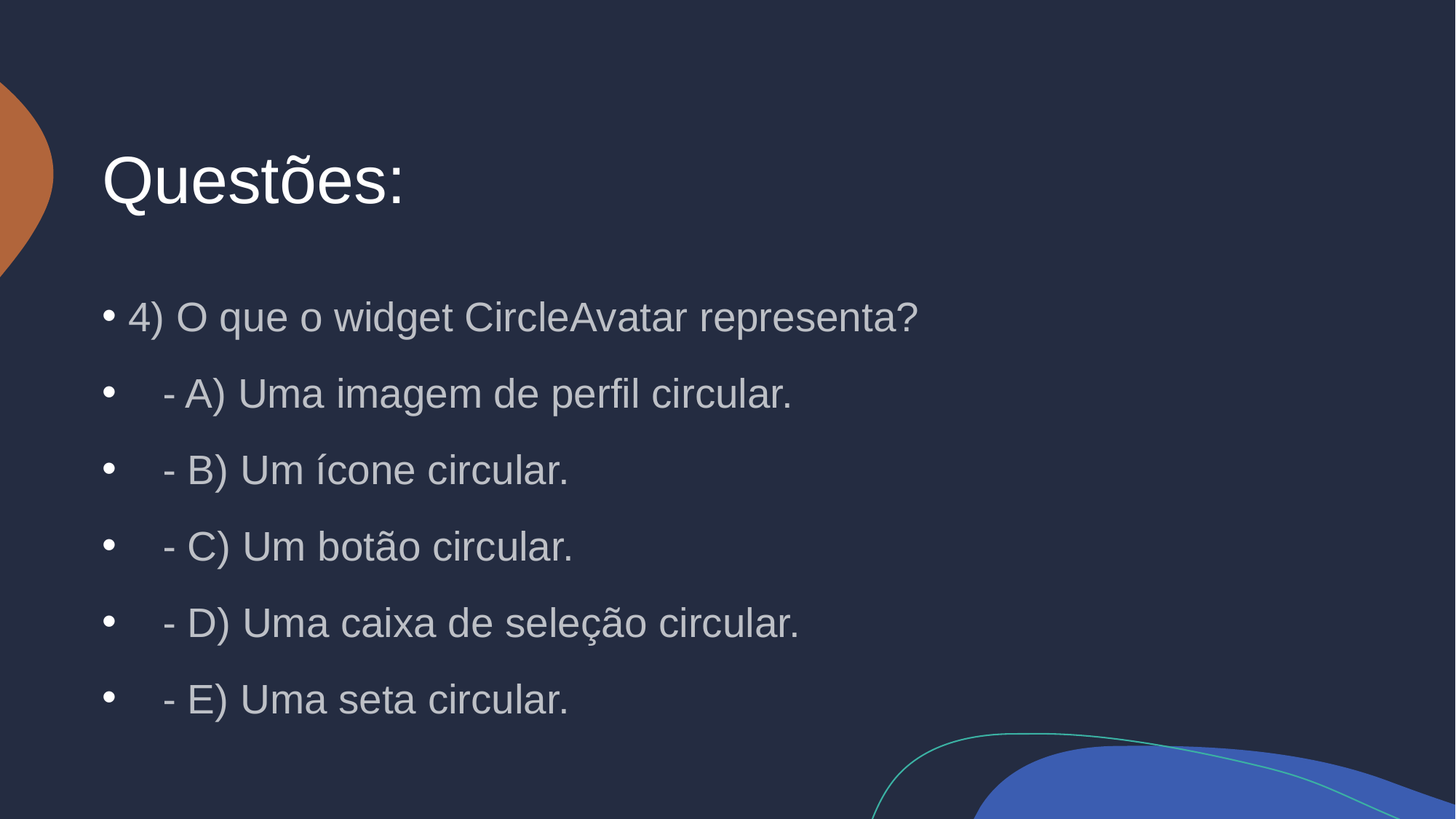

# Questões:
4) O que o widget CircleAvatar representa?
   - A) Uma imagem de perfil circular.
   - B) Um ícone circular.
   - C) Um botão circular.
   - D) Uma caixa de seleção circular.
   - E) Uma seta circular.